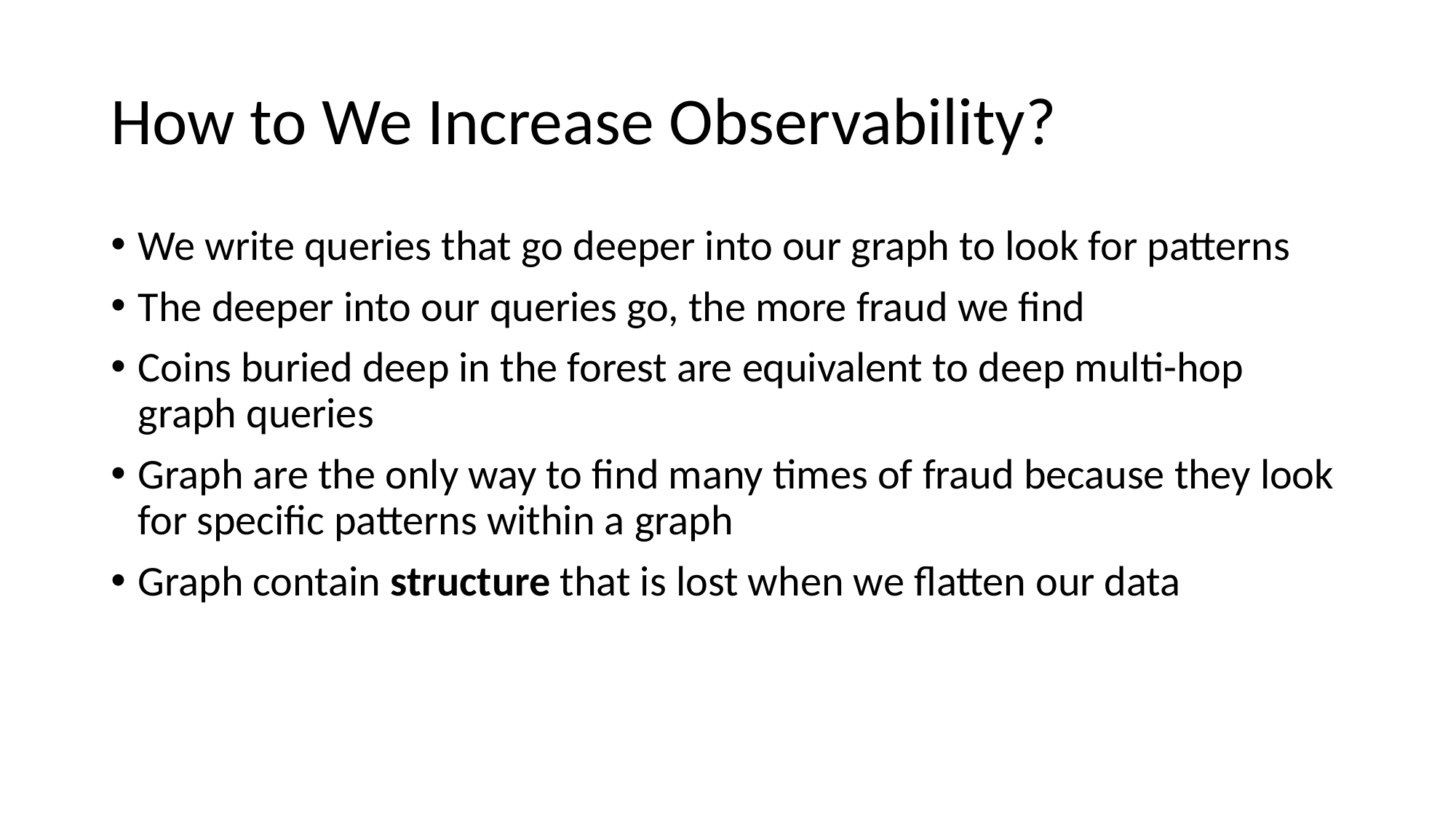

# How to We Increase Observability?
We write queries that go deeper into our graph to look for patterns
The deeper into our queries go, the more fraud we find
Coins buried deep in the forest are equivalent to deep multi-hop graph queries
Graph are the only way to find many times of fraud because they look for specific patterns within a graph
Graph contain structure that is lost when we flatten our data